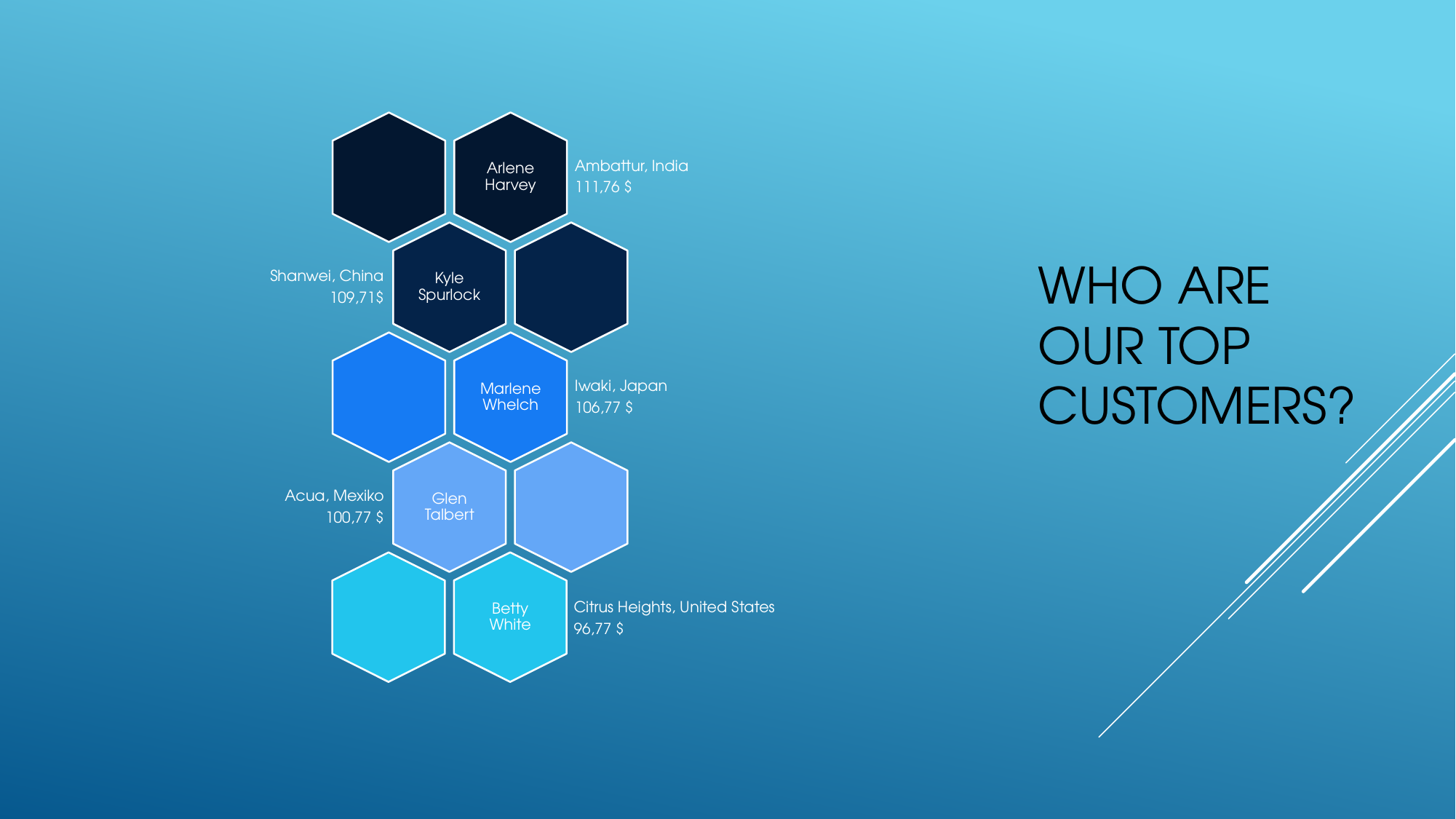

Arlene Harvey
Ambattur, India
111,76 $

Kyle Spurlock
Shanwei, China
109,71$

Marlene Whelch
Iwaki, Japan
106,77 $

Glen Talbert
Acua, Mexiko
100,77 $

Betty White
Citrus Heights, United States
96,77 $

# Who are our top customers?